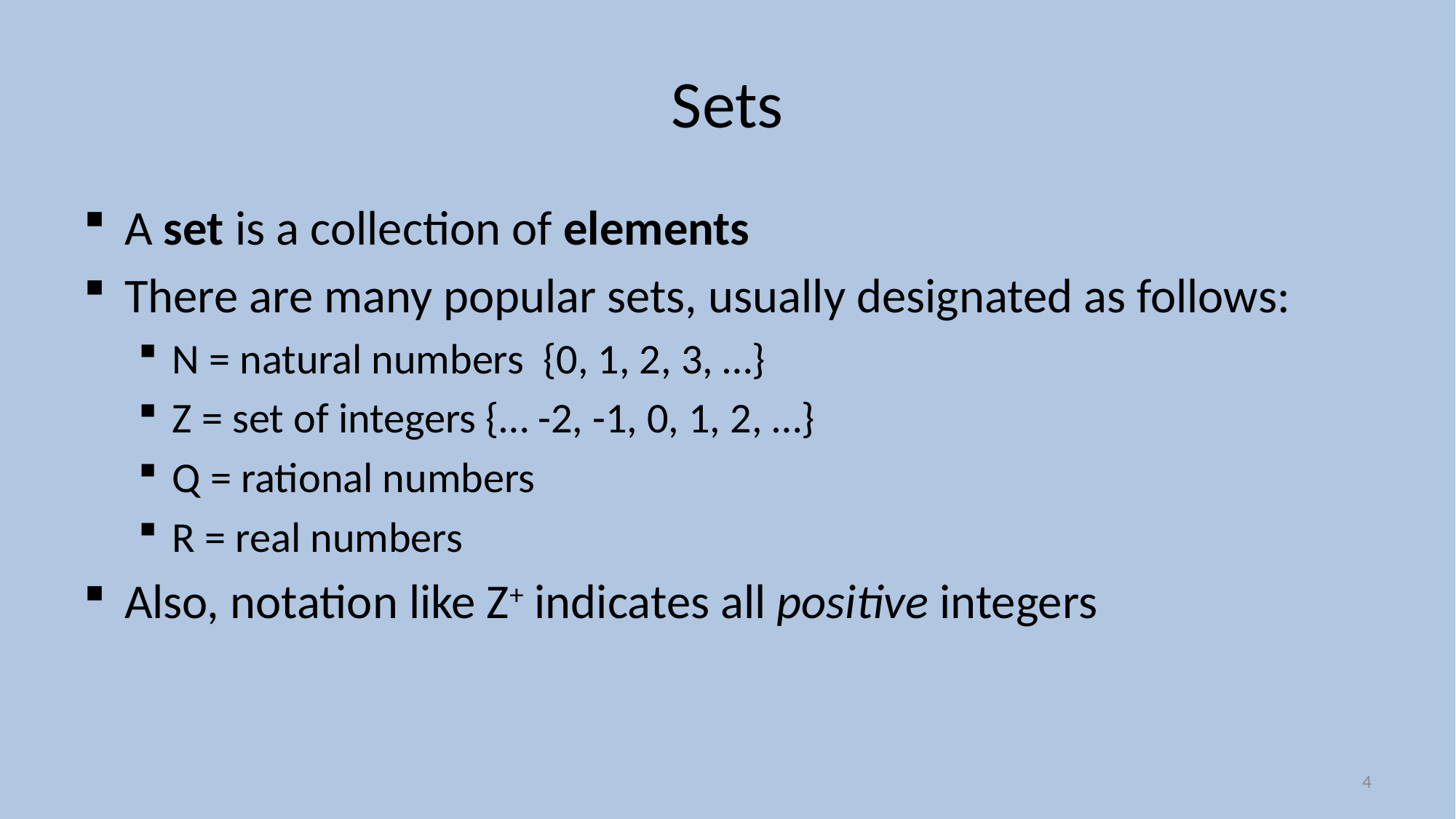

# Sets
A set is a collection of elements
There are many popular sets, usually designated as follows:
N = natural numbers  {0, 1, 2, 3, …}
Z = set of integers {… -2, -1, 0, 1, 2, …}
Q = rational numbers
R = real numbers
Also, notation like Z+ indicates all positive integers
4